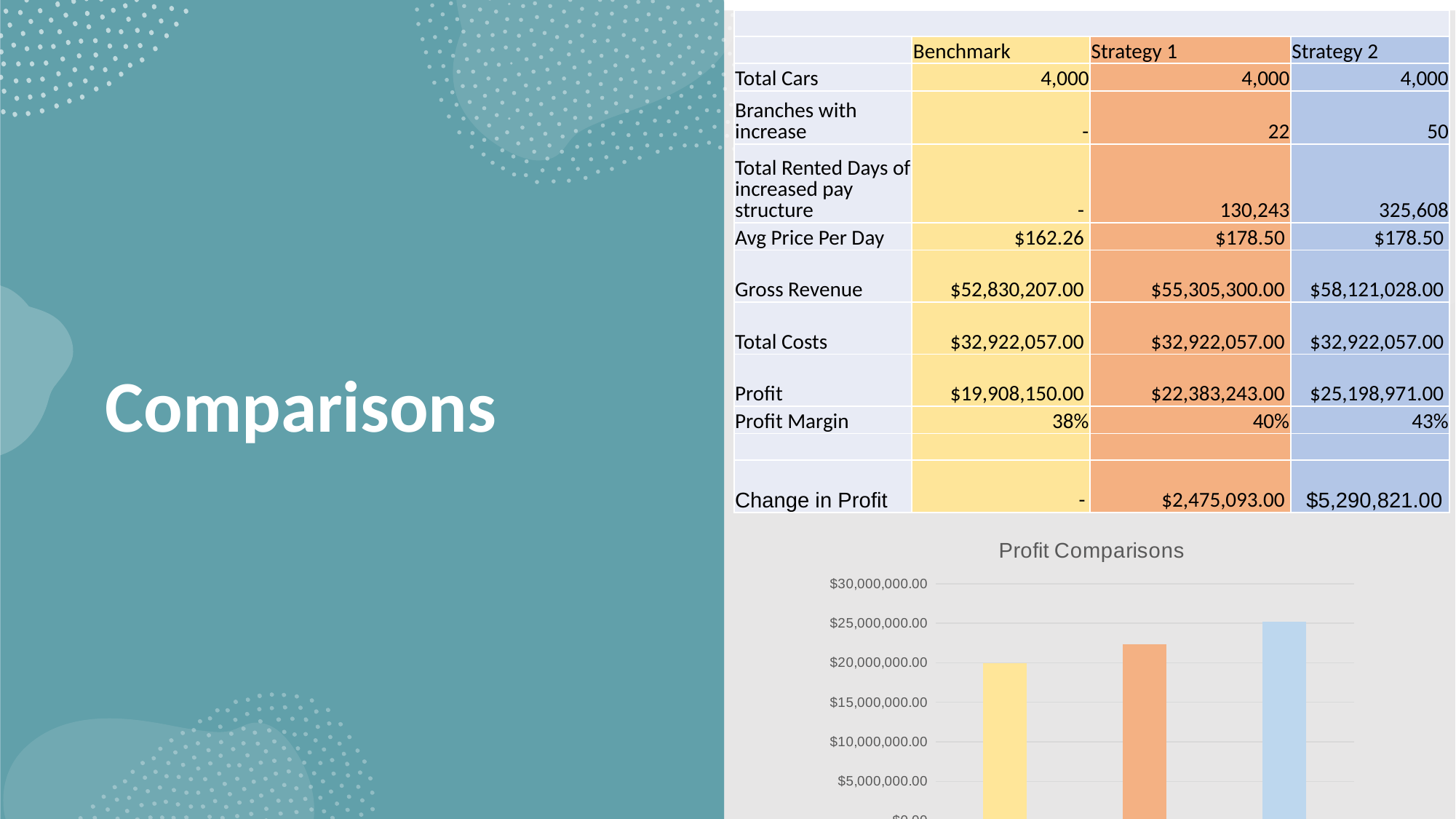

|  |  |  |  |
| --- | --- | --- | --- |
|  | Benchmark | Strategy 1 | Strategy 2 |
| Total Cars | 4,000 | 4,000 | 4,000 |
| Branches with increase | - | 22 | 50 |
| Total Rented Days of increased pay structure | - | 130,243 | 325,608 |
| Avg Price Per Day | $162.26 | $178.50 | $178.50 |
| Gross Revenue | $52,830,207.00 | $55,305,300.00 | $58,121,028.00 |
| Total Costs | $32,922,057.00 | $32,922,057.00 | $32,922,057.00 |
| Profit | $19,908,150.00 | $22,383,243.00 | $25,198,971.00 |
| Profit Margin | 38% | 40% | 43% |
|  |  |  |  |
| Change in Profit | - | $2,475,093.00 | $5,290,821.00 |
Comparisons

### Chart: Profit Comparisons

| Category | Profit |
|---|---|